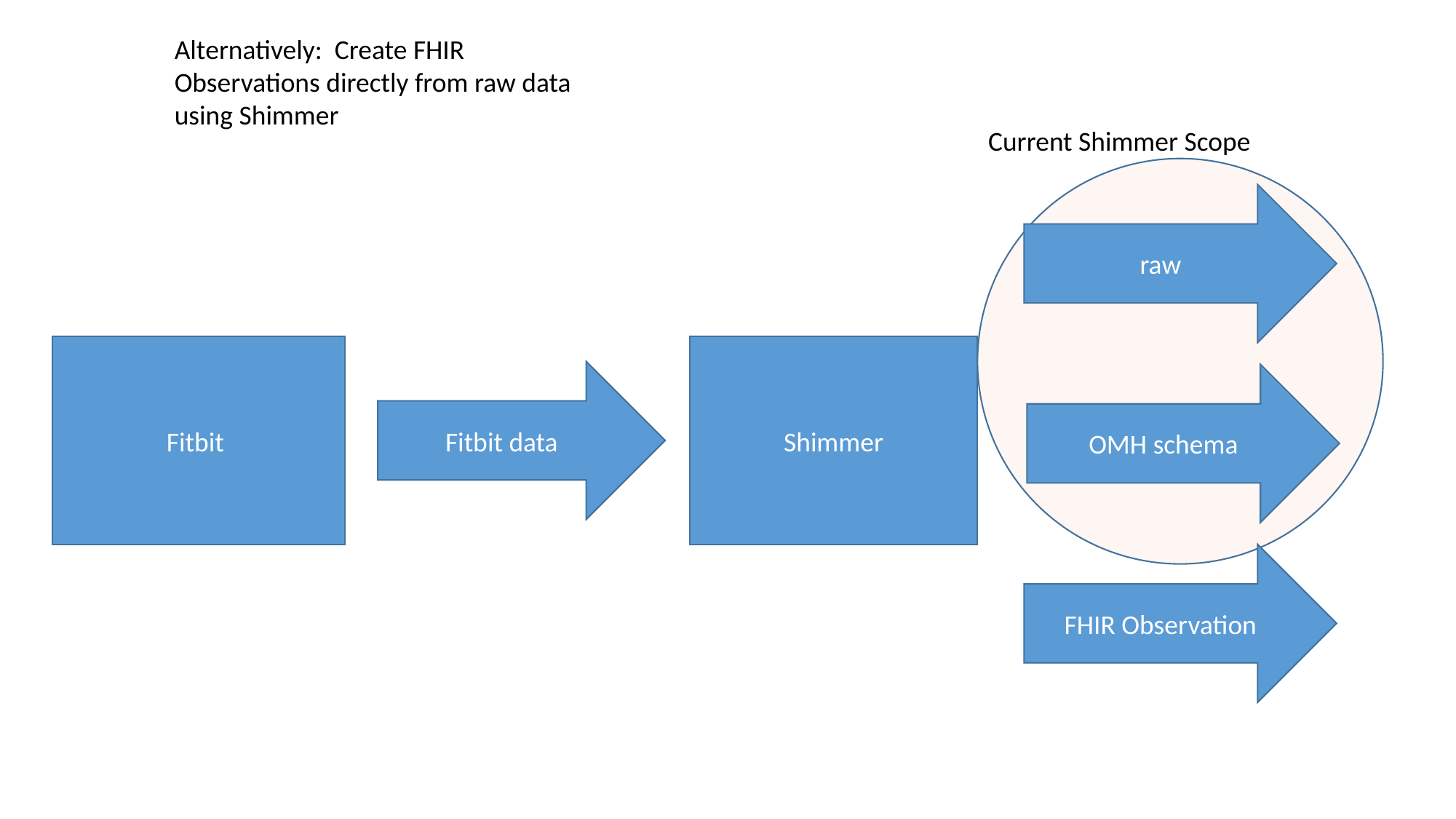

Alternatively:  Create FHIR Observations directly from raw data using Shimmer
Current Shimmer Scope

raw
Fitbit
Shimmer
Fitbit data
OMH schema
FHIR Observation